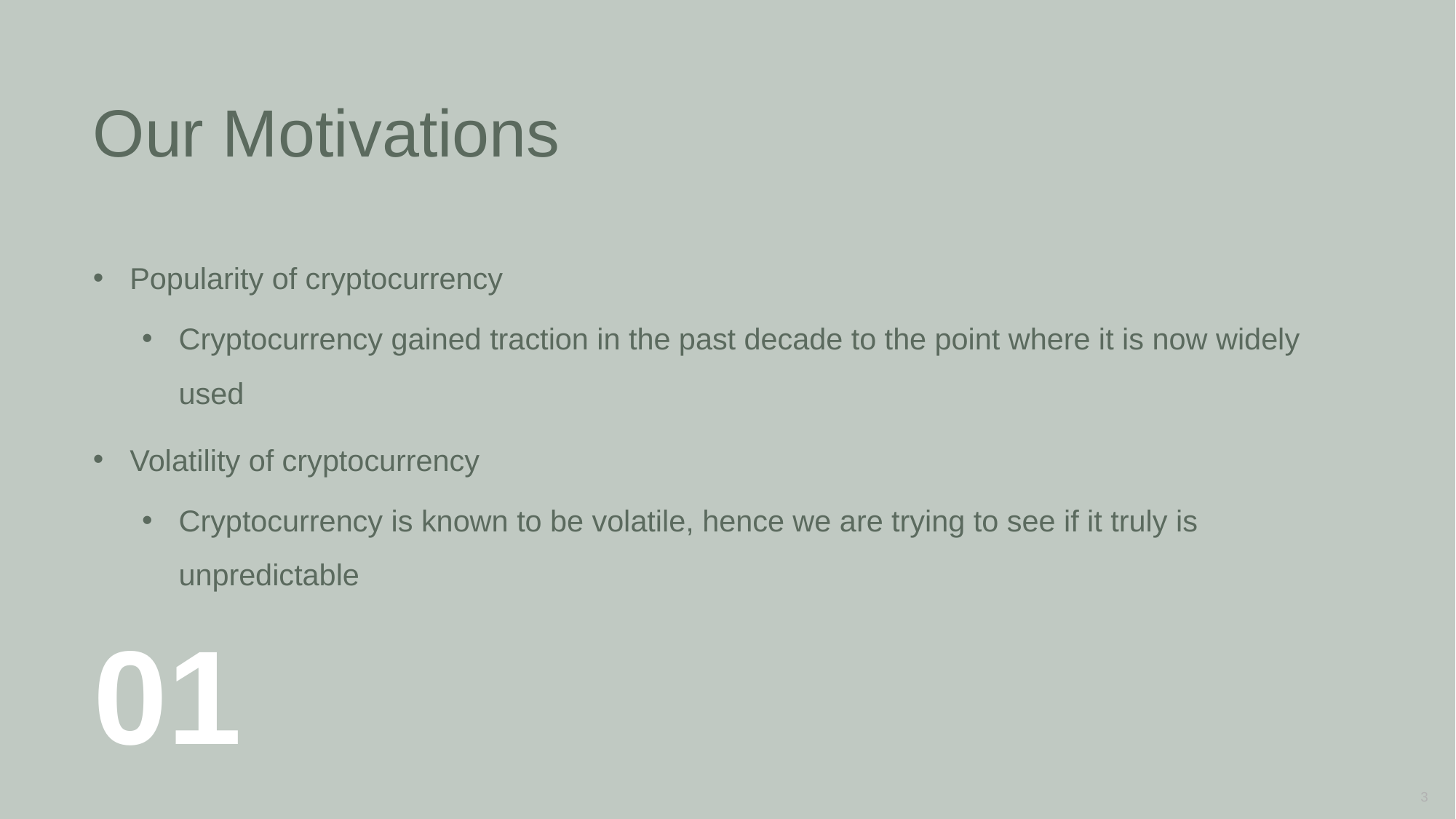

# Our Motivations
Popularity of cryptocurrency
Cryptocurrency gained traction in the past decade to the point where it is now widely used
Volatility of cryptocurrency
Cryptocurrency is known to be volatile, hence we are trying to see if it truly is unpredictable
01
3